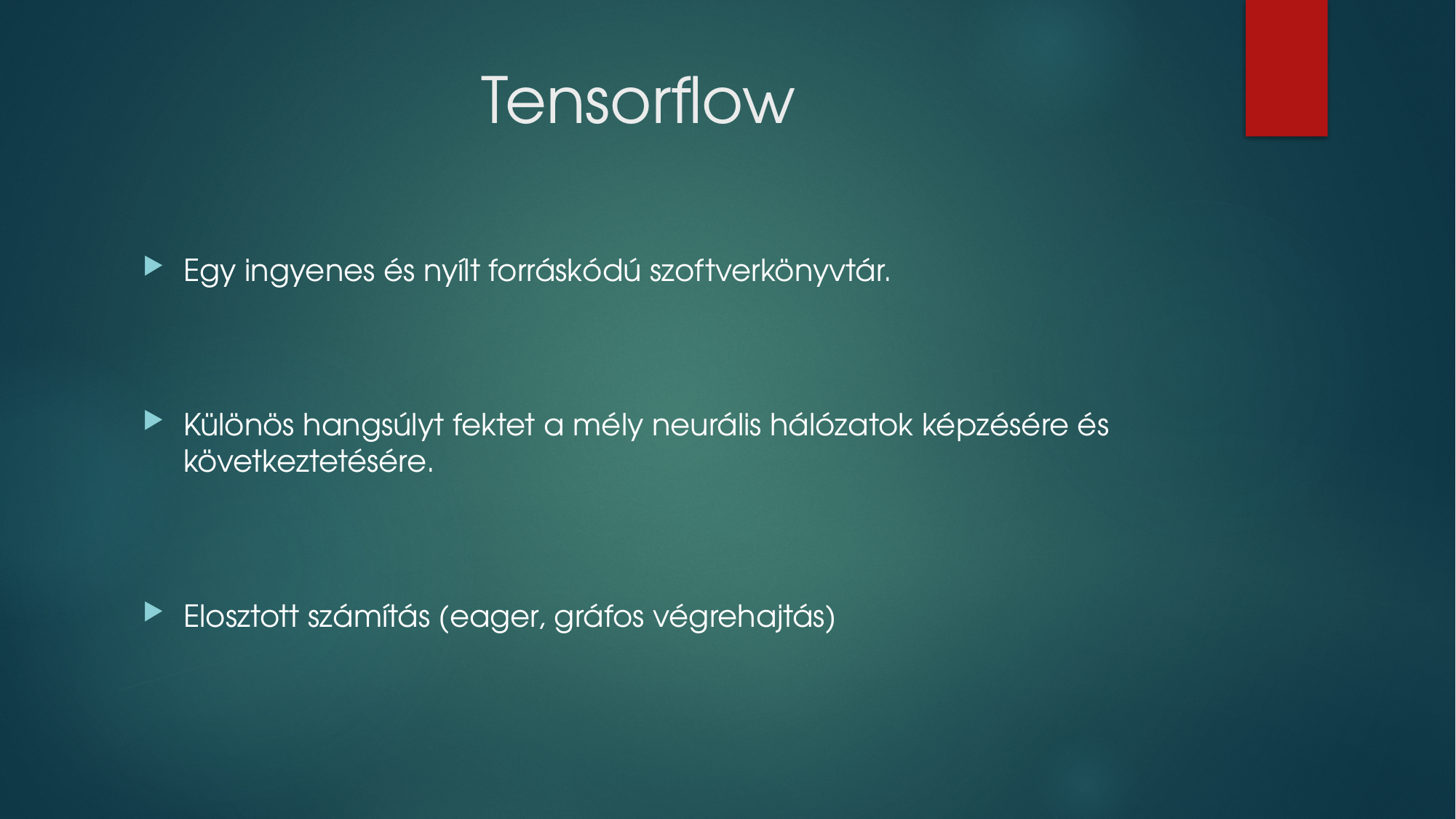

# Tensorflow
Egy ingyenes és nyílt forráskódú szoftverkönyvtár.

Különös hangsúlyt fektet a mély neurális hálózatok képzésére és következtetésére.

Elosztott számítás (eager, gráfos végrehajtás)